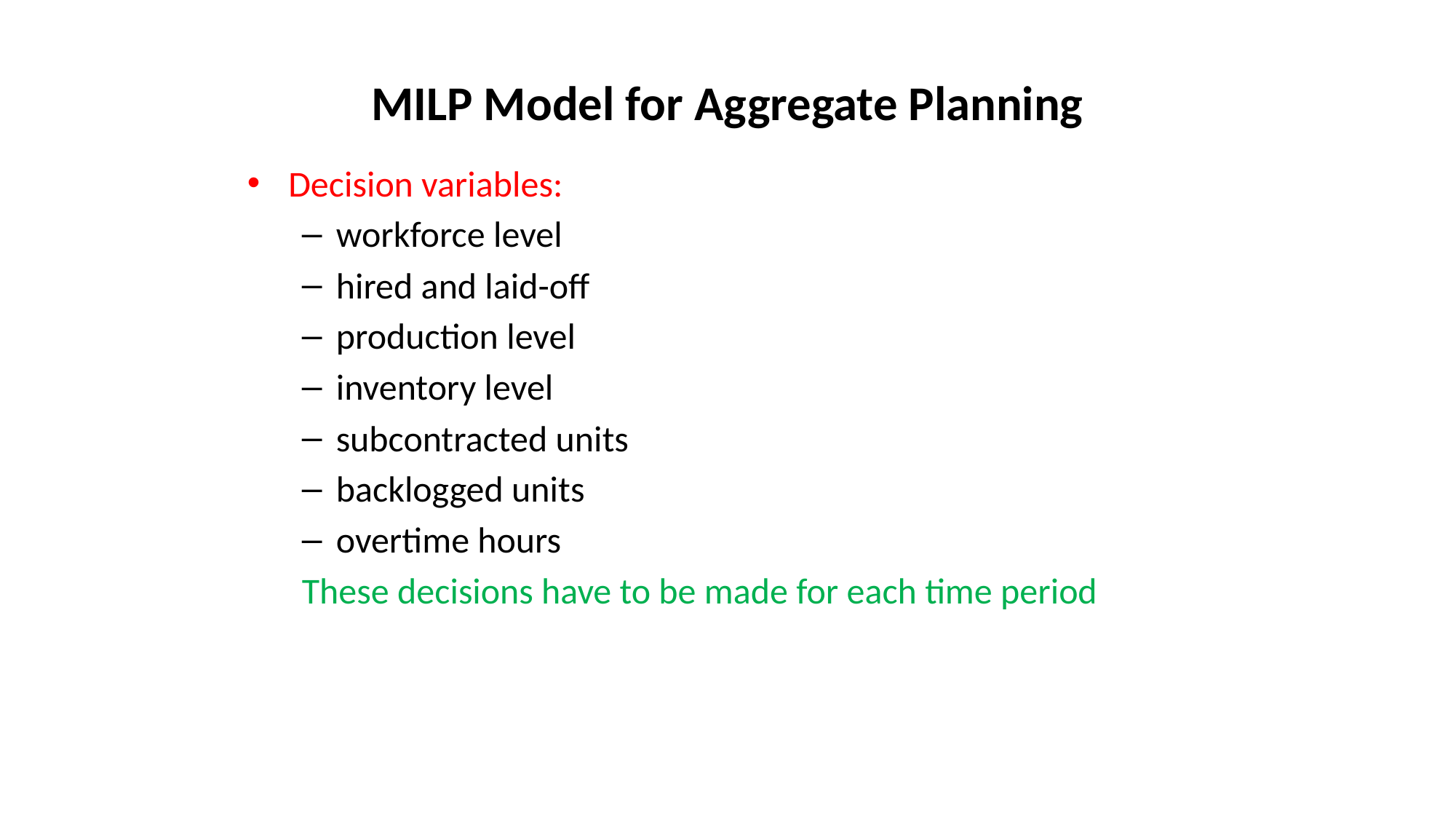

# MILP Model for Aggregate Planning
Decision variables:
workforce level
hired and laid-off
production level
inventory level
subcontracted units
backlogged units
overtime hours
These decisions have to be made for each time period